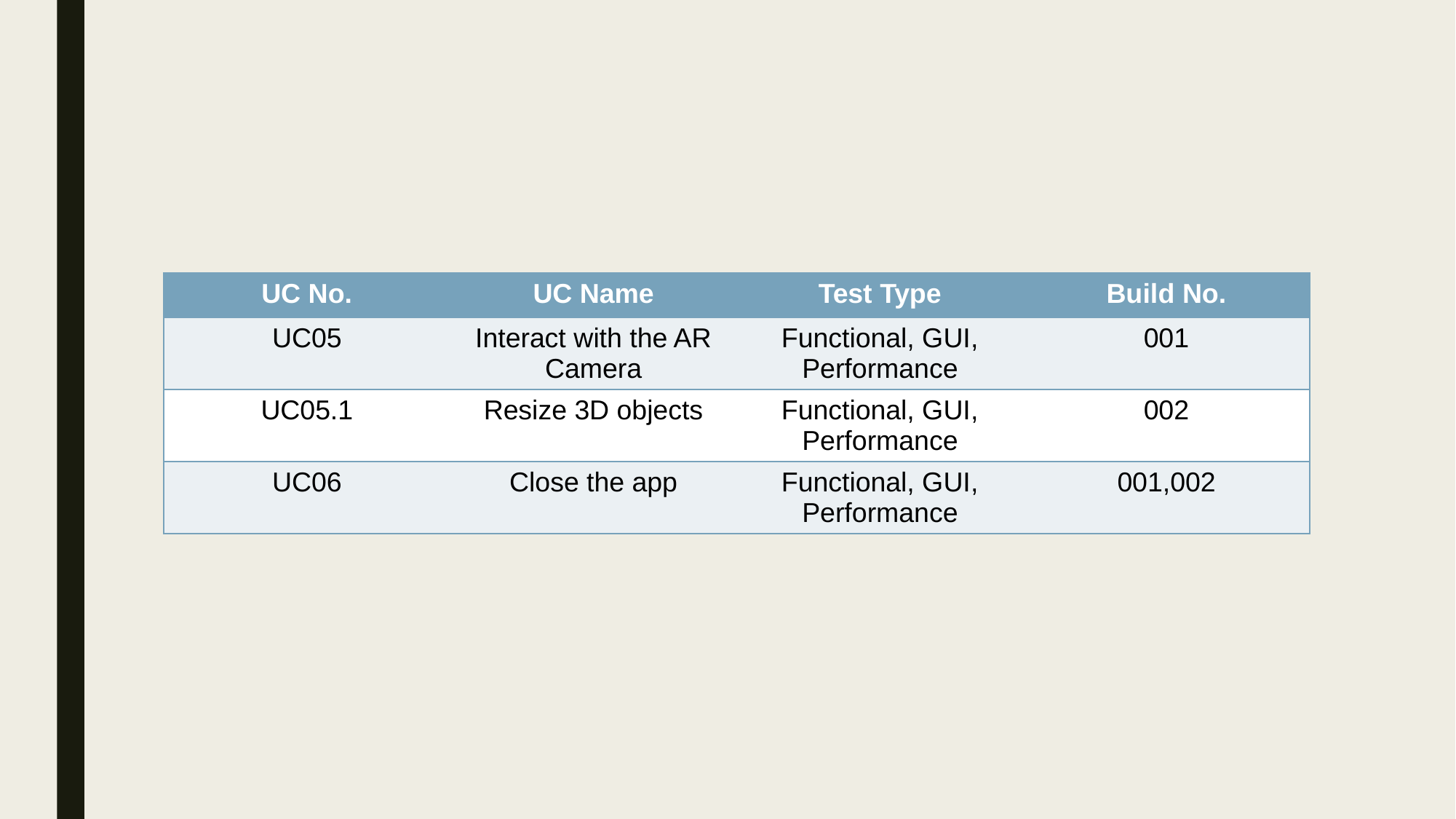

#
| UC No. | UC Name | Test Type | Build No. |
| --- | --- | --- | --- |
| UC05 | Interact with the AR Camera | Functional, GUI, Performance | 001 |
| UC05.1 | Resize 3D objects | Functional, GUI, Performance | 002 |
| UC06 | Close the app | Functional, GUI, Performance | 001,002 |